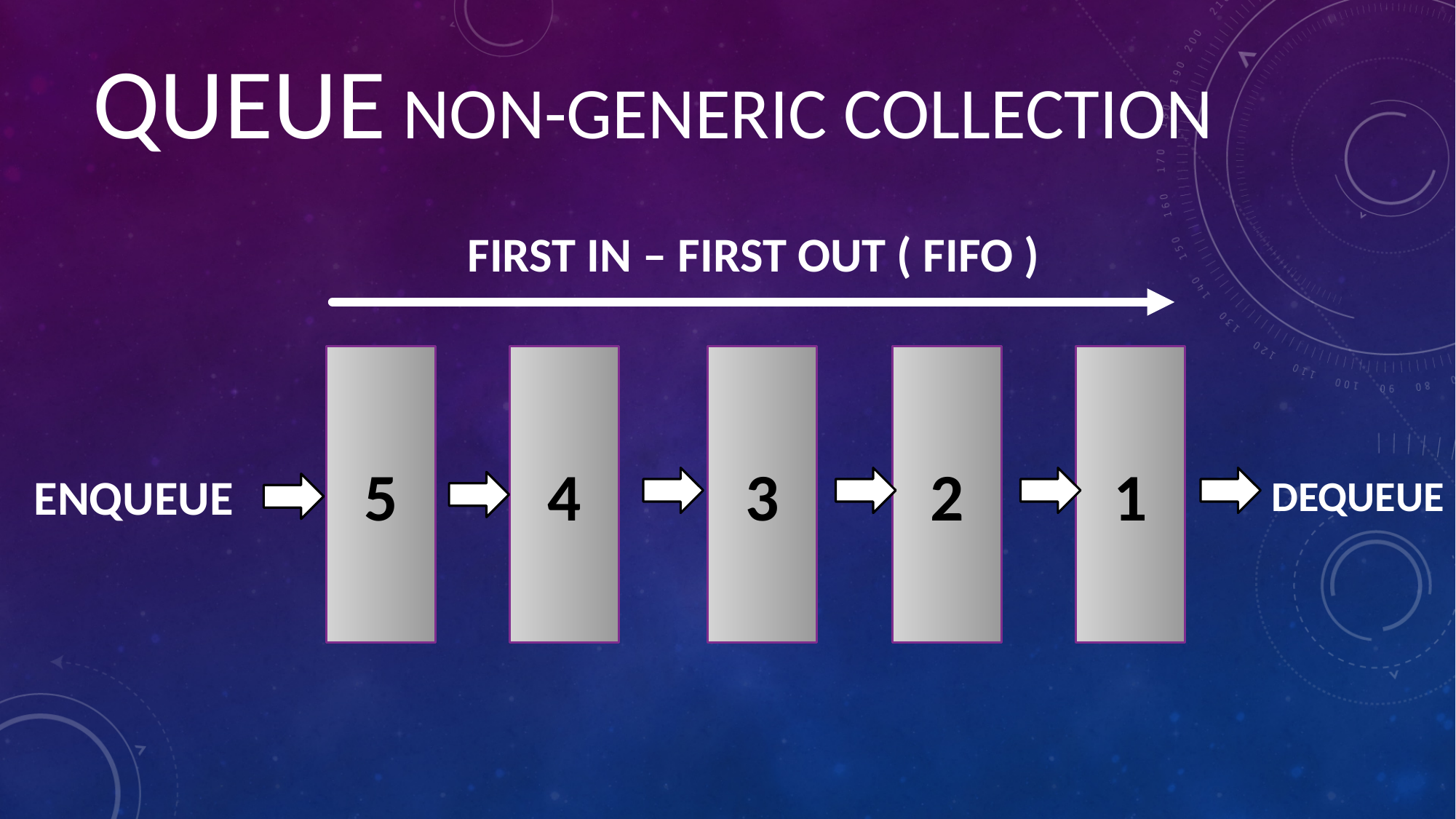

# QUEUE NON-GENERIC COLLECTION
FIRST IN – FIRST OUT ( FIFO )
5
4
3
2
1
ENQUEUE
DEQUEUE